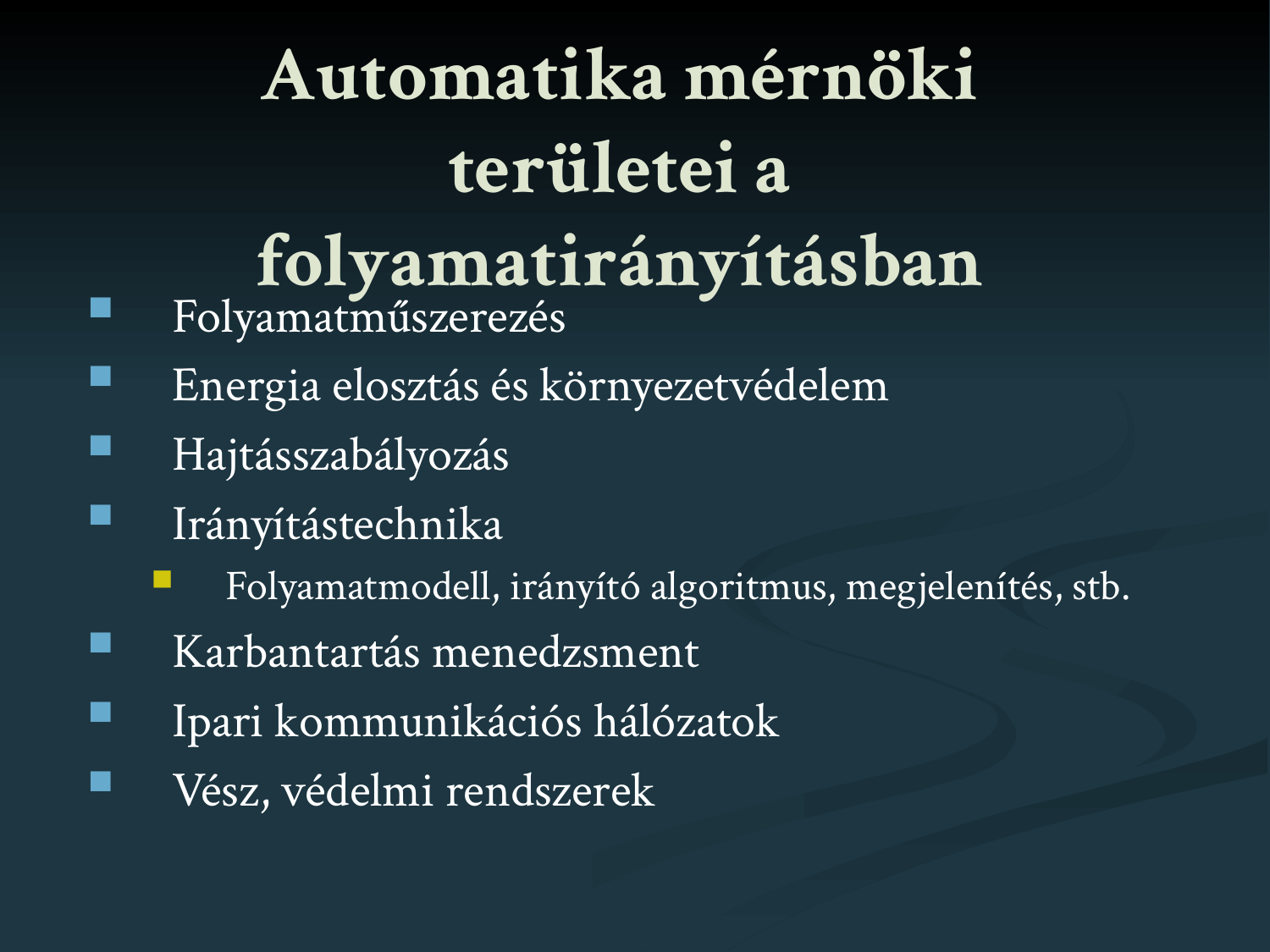

# Automatika mérnöki területei a folyamatirányításban
Folyamatműszerezés
Energia elosztás és környezetvédelem
Hajtásszabályozás
Irányítástechnika
Folyamatmodell, irányító algoritmus, megjelenítés, stb.
Karbantartás menedzsment
Ipari kommunikációs hálózatok
Vész, védelmi rendszerek